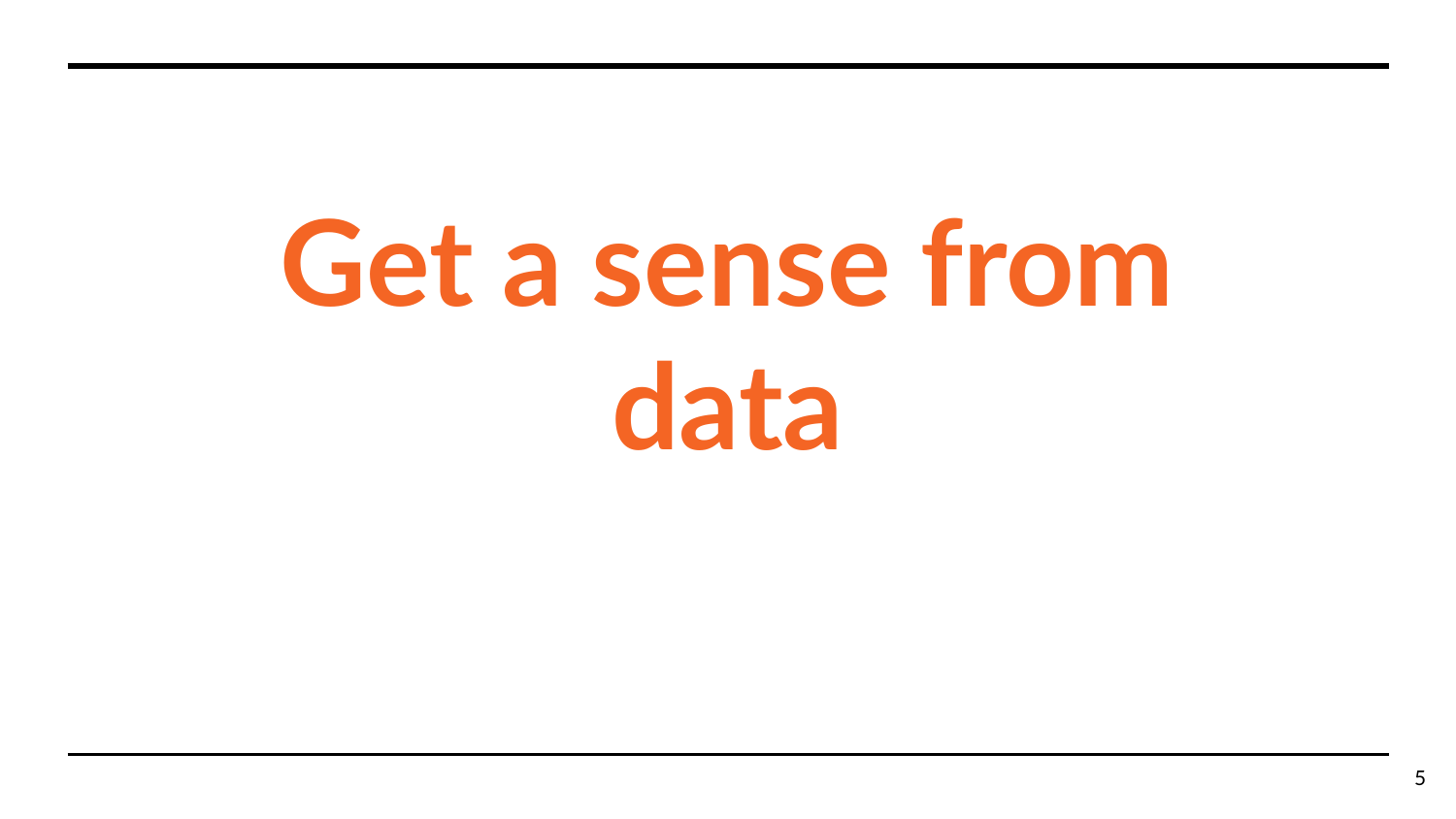

# Get a sense from data

5